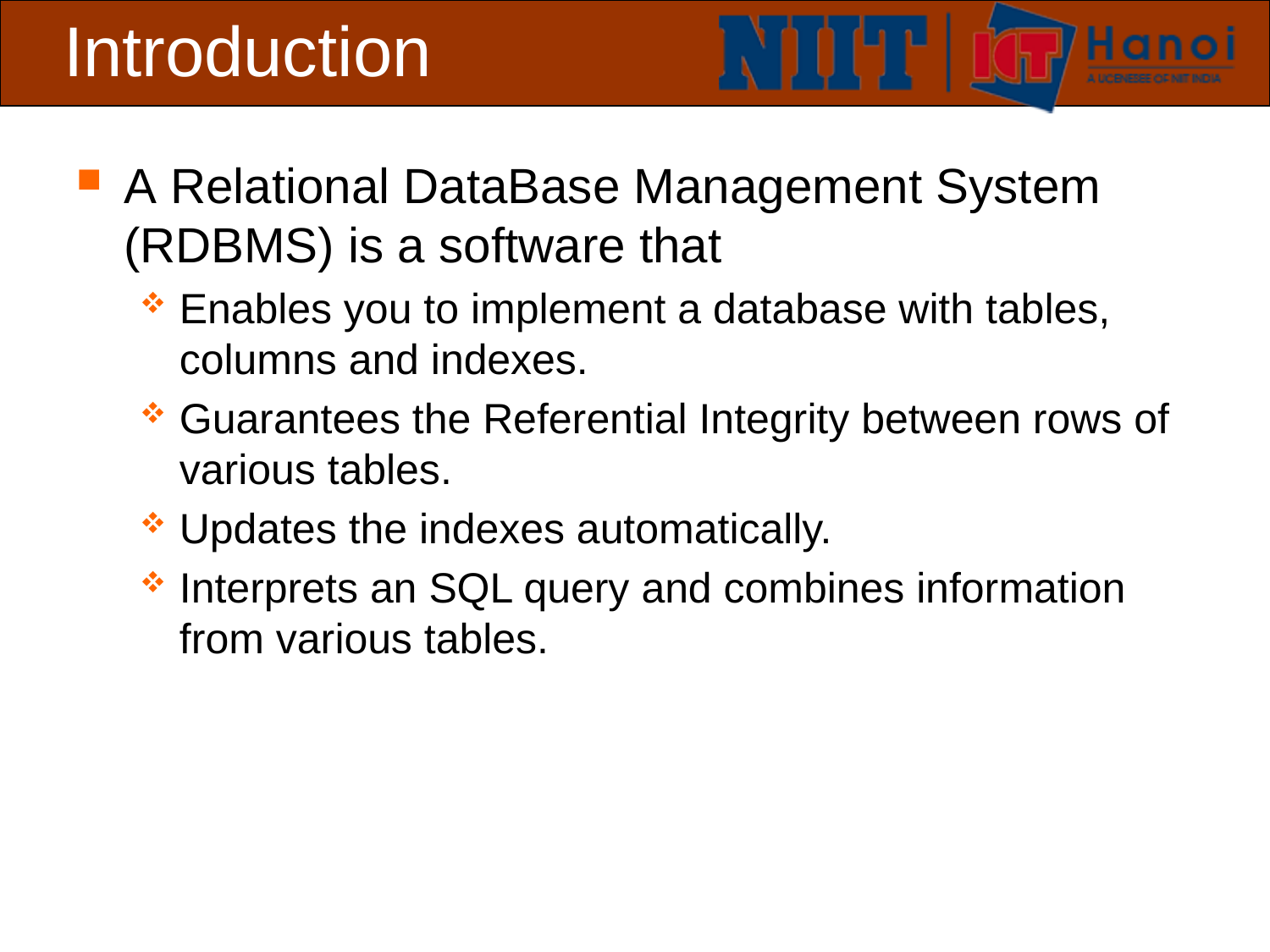

# Introduction
A Relational DataBase Management System (RDBMS) is a software that
Enables you to implement a database with tables, columns and indexes.
Guarantees the Referential Integrity between rows of various tables.
Updates the indexes automatically.
Interprets an SQL query and combines information from various tables.
 Slide 4 of 9